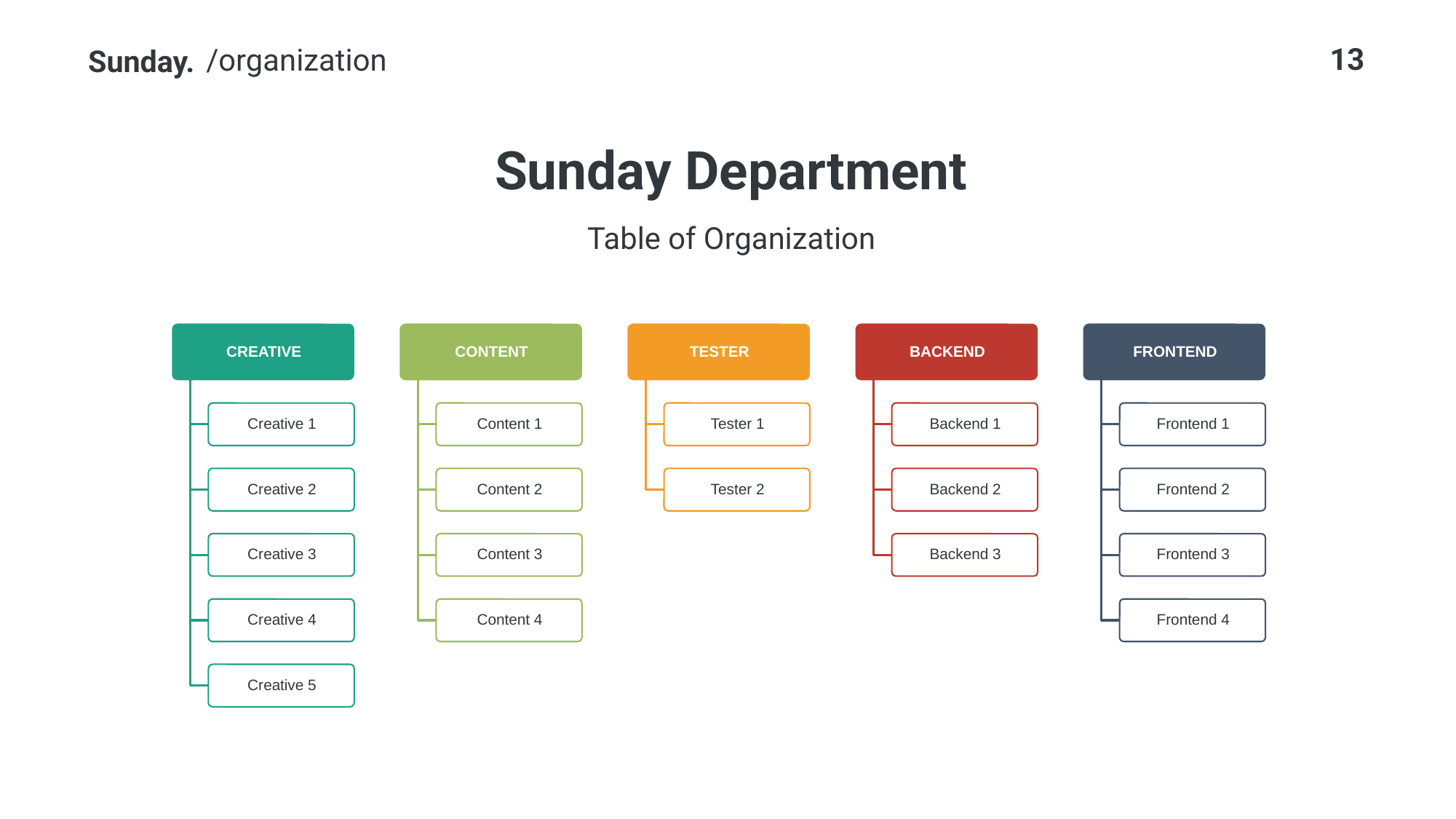

/organization

# Sunday Department
Table of Organization
CREATIVE
Creative 1
Creative 2
Creative 3
Creative 4
Creative 5
CONTENT
Content 1
Content 2
Content 3
Content 4
TESTER
Tester 1
Tester 2
BACKEND
Backend 1
Backend 2
Backend 3
FRONTEND
Frontend 1
Frontend 2
Frontend 3
Frontend 4